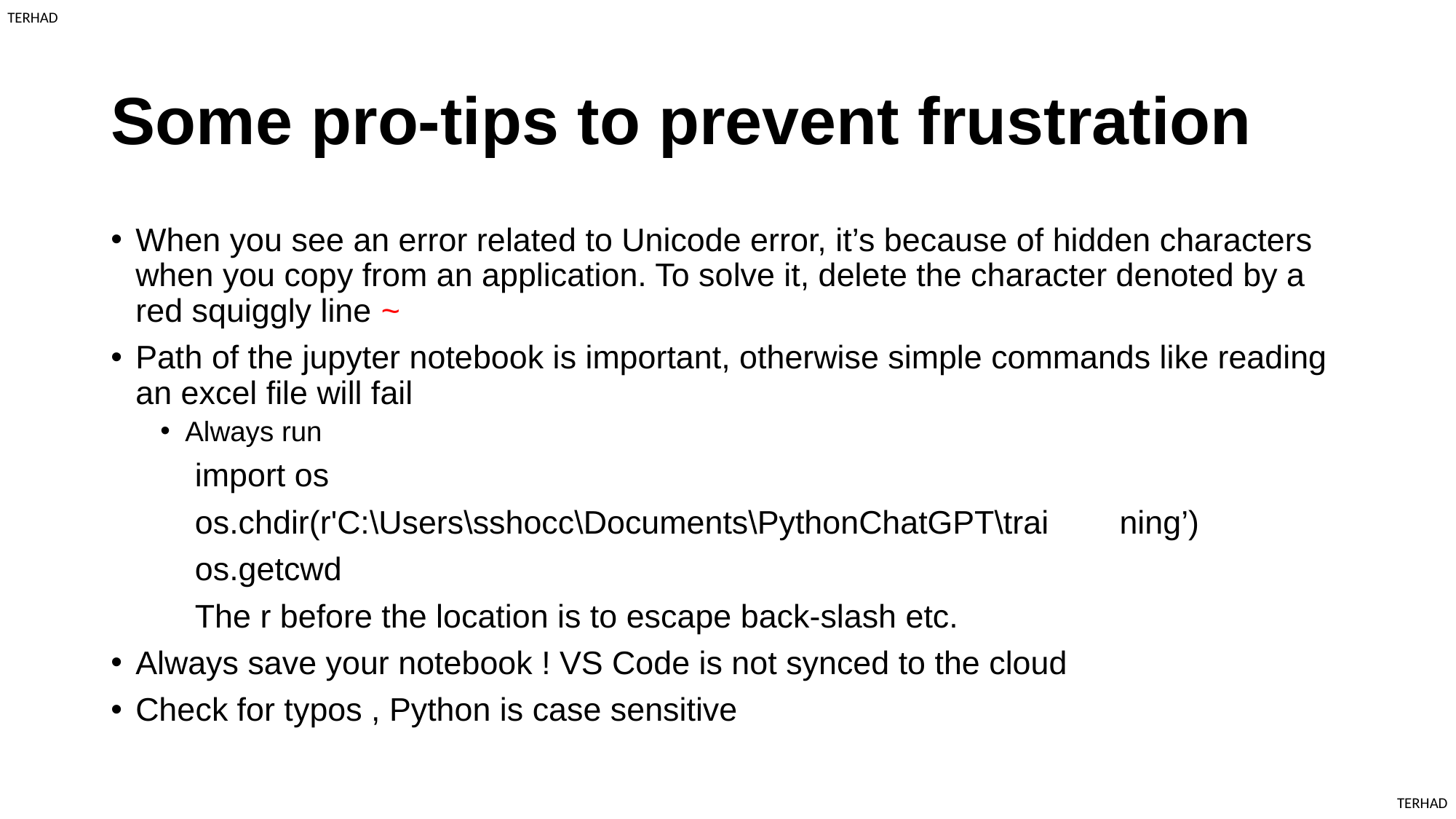

# Some pro-tips to prevent frustration
When you see an error related to Unicode error, it’s because of hidden characters when you copy from an application. To solve it, delete the character denoted by a red squiggly line ~
Path of the jupyter notebook is important, otherwise simple commands like reading an excel file will fail
Always run
	import os
	os.chdir(r'C:\Users\sshocc\Documents\PythonChatGPT\trai	ning’)
	os.getcwd(
	The r before the location is to escape back-slash etc.)
Always save your notebook ! VS Code is not synced to the cloud
Check for typos , Python is case sensitive